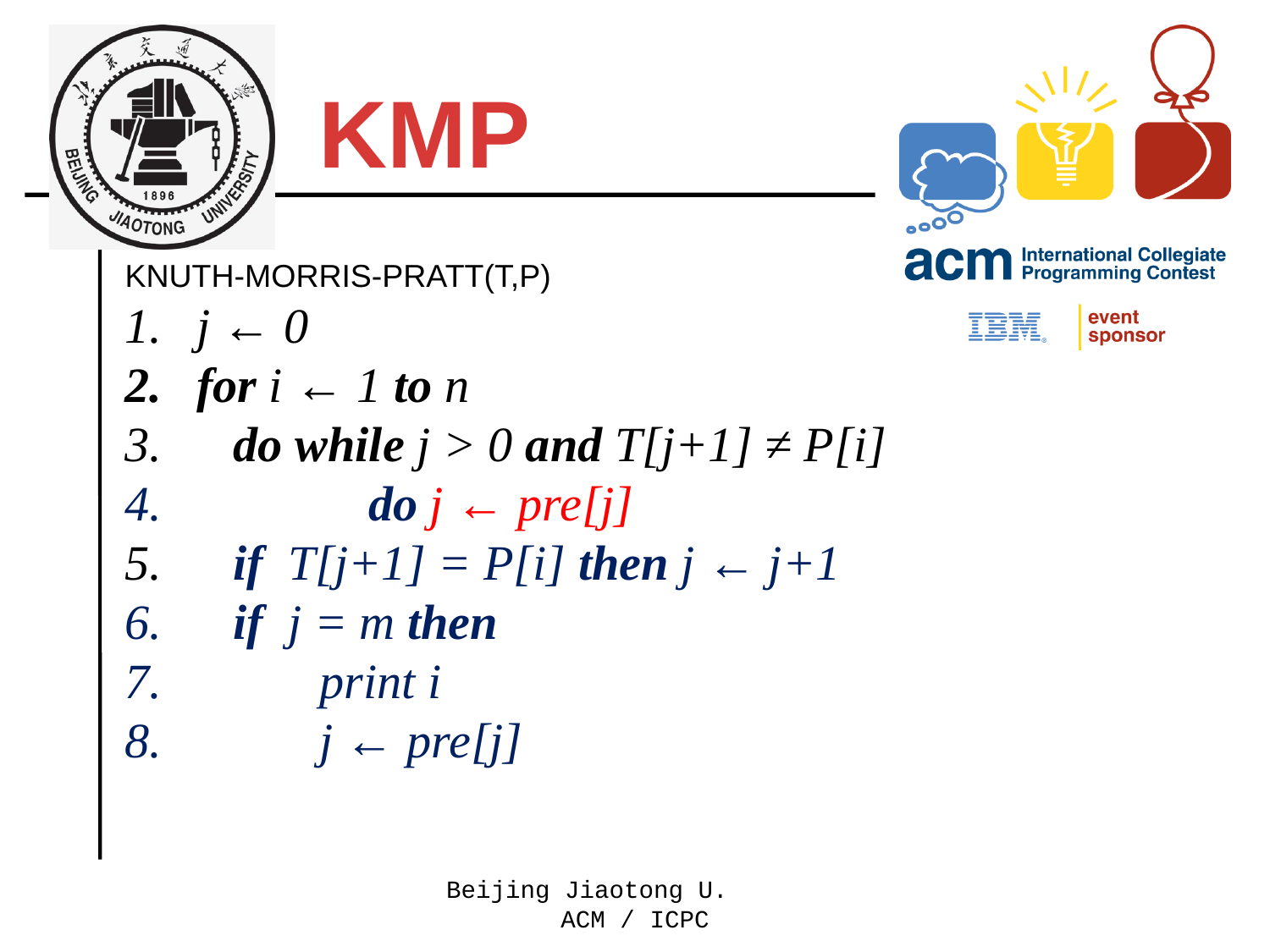

KMP
KNUTH-MORRIS-PRATT(T,P)
j ← 0
for i ← 1 to n
   do while j > 0 and T[j+1] ≠ P[i]
              do j ← pre[j]
   if  T[j+1] = P[i] then j ← j+1
   if  j = m then
          print i
          j ← pre[j]